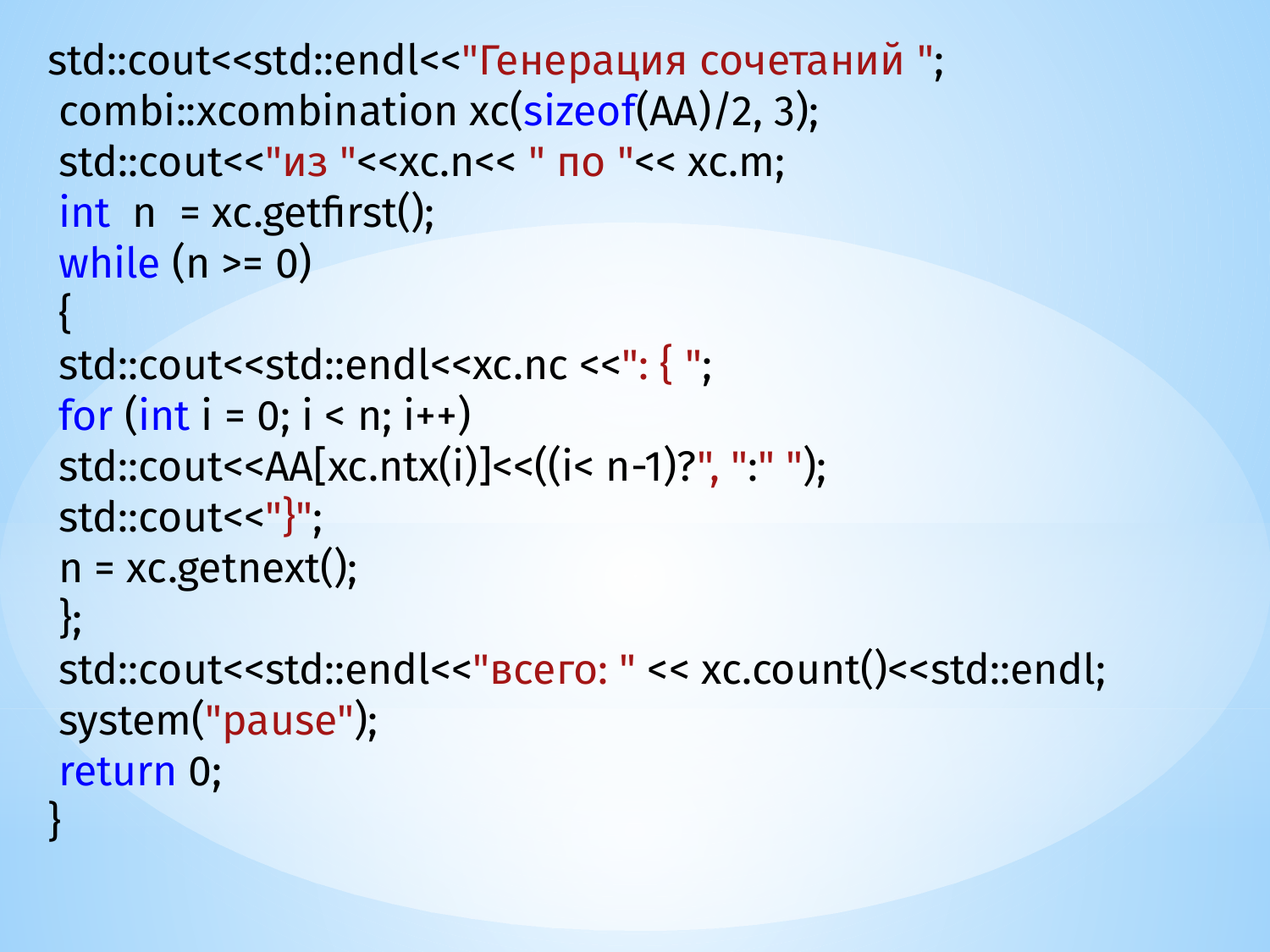

std::cout<<std::endl<<"Генерация сочетаний ";
 combi::xcombination xc(sizeof(AA)/2, 3);
 std::cout<<"из "<<xc.n<< " по "<< xc.m;
 int  n  = xc.getfirst();
 while (n >= 0)
 {
 std::cout<<std::endl<<xc.nc <<": { ";
 for (int i = 0; i < n; i++)
 std::cout<<AA[xc.ntx(i)]<<((i< n-1)?", ":" ");
 std::cout<<"}";
 n = xc.getnext();
 };
 std::cout<<std::endl<<"всего: " << xc.count()<<std::endl;
 system("pause");
 return 0;
}